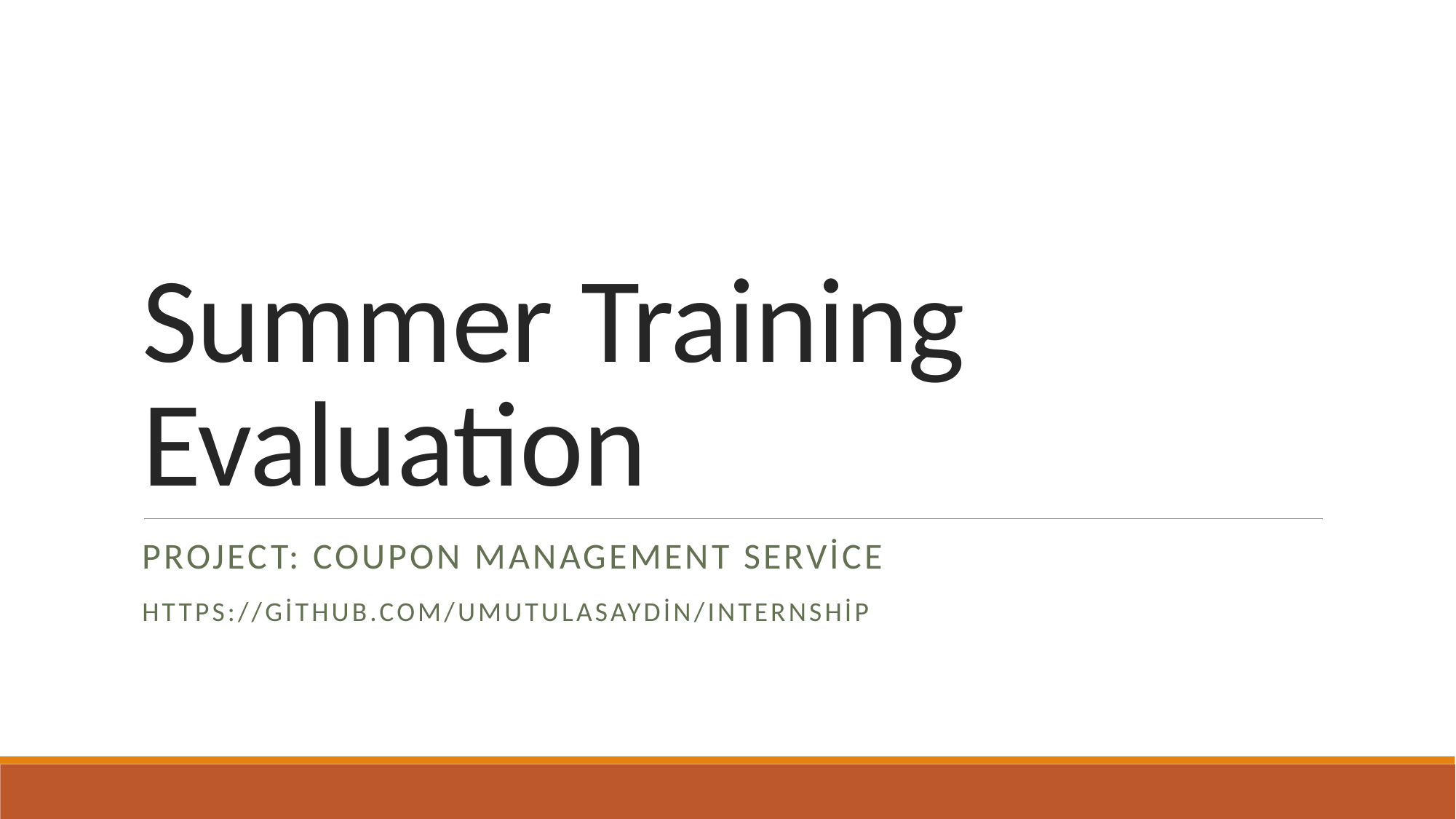

# Summer Training Evaluation
Project: Coupon management service
https://github.com/umutulasaydin/Internship